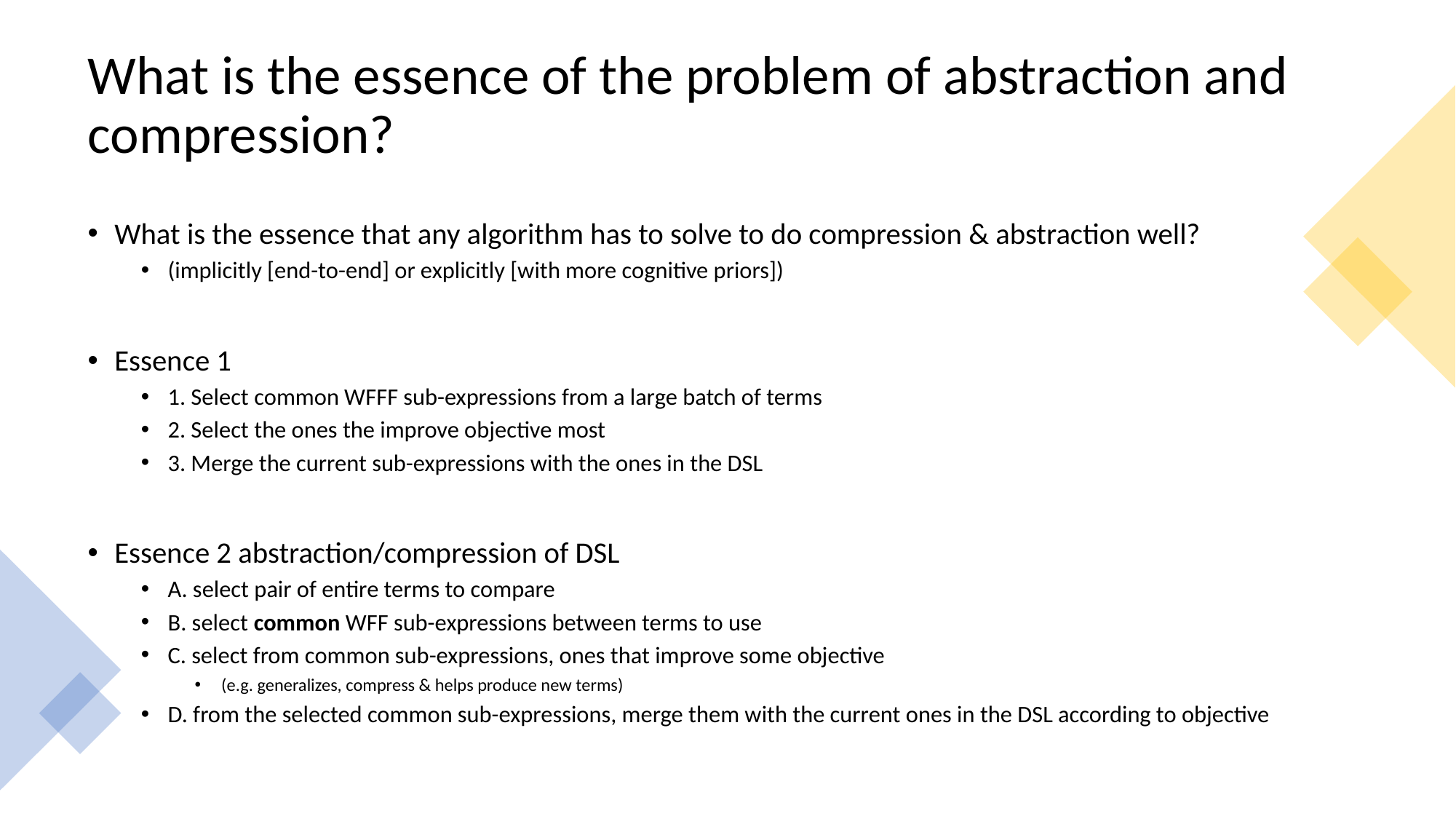

# What is the essence of the problem of abstraction and compression?

What is the essence that any algorithm has to solve to do compression & abstraction well?
(implicitly [end-to-end] or explicitly [with more cognitive priors])

Essence 1
1. Select common WFFF sub-expressions from a large batch of terms
2. Select the ones the improve objective most
3. Merge the current sub-expressions with the ones in the DSL

Essence 2 abstraction/compression of DSL
A. select pair of entire terms to compare
B. select common WFF sub-expressions between terms to use
C. select from common sub-expressions, ones that improve some objective
(e.g. generalizes, compress & helps produce new terms)
D. from the selected common sub-expressions, merge them with the current ones in the DSL according to objective